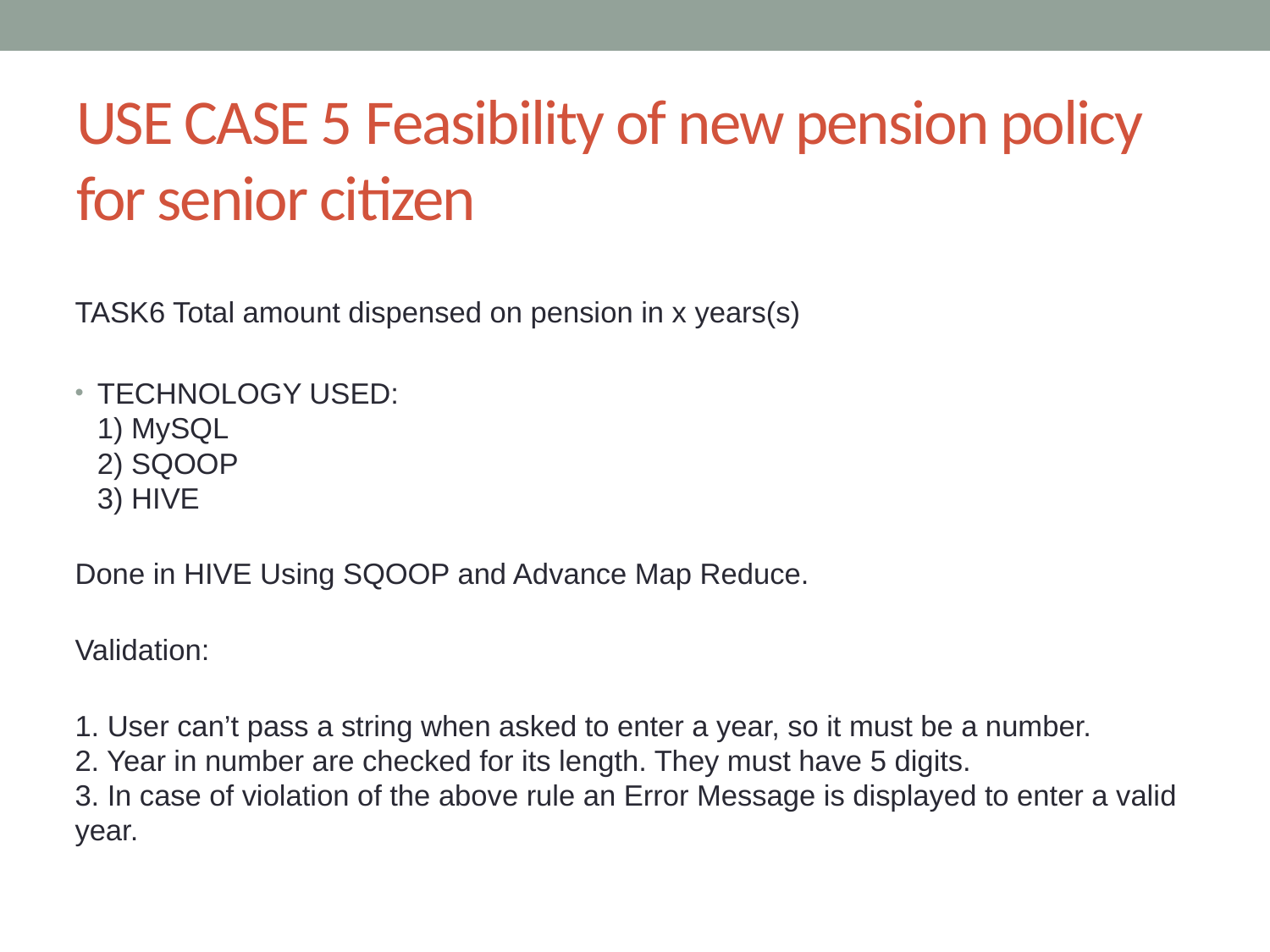

# USE CASE 5 Feasibility of new pension policy for senior citizen

TASK6 Total amount dispensed on pension in x years(s)

TECHNOLOGY USED:
1) MySQL
2) SQOOP
3) HIVE
Done in HIVE Using SQOOP and Advance Map Reduce.
Validation:
1. User can’t pass a string when asked to enter a year, so it must be a number.
2. Year in number are checked for its length. They must have 5 digits.
3. In case of violation of the above rule an Error Message is displayed to enter a valid
year.